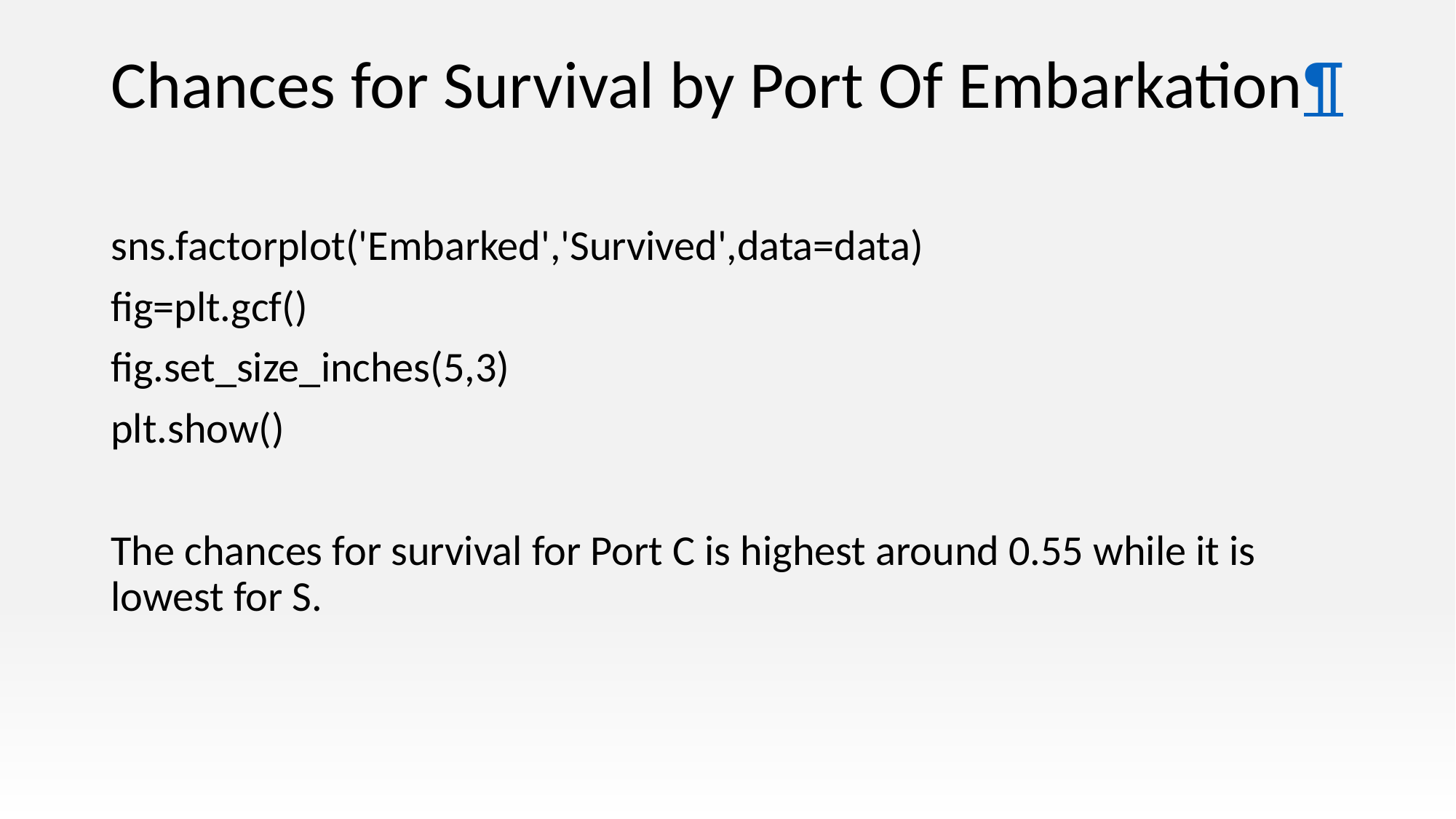

# Chances for Survival by Port Of Embarkation¶
sns.factorplot('Embarked','Survived',data=data)
fig=plt.gcf()
fig.set_size_inches(5,3)
plt.show()

The chances for survival for Port C is highest around 0.55 while it is lowest for S.